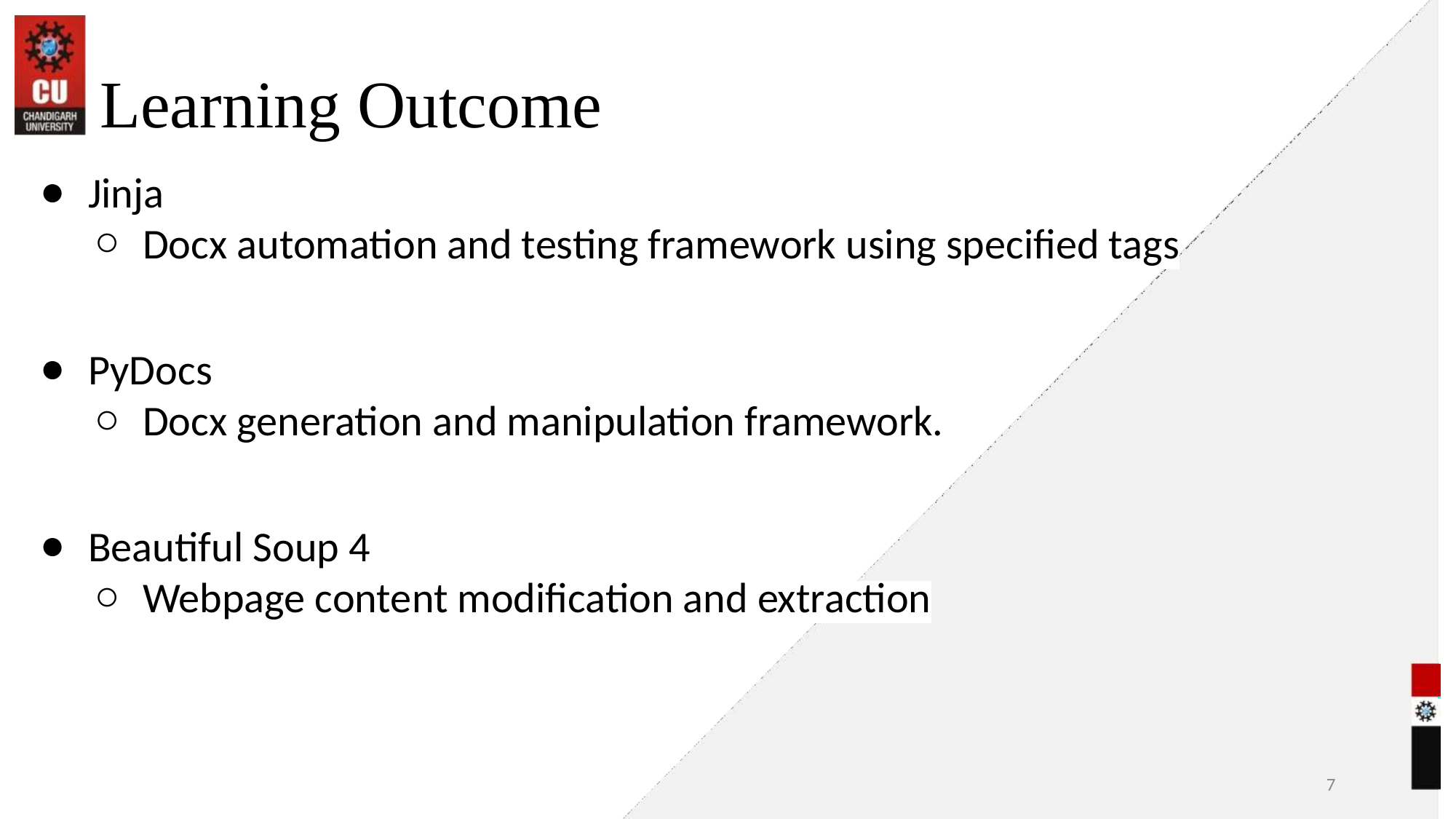

# Learning Outcome
Jinja
Docx automation and testing framework using specified tags

PyDocs
Docx generation and manipulation framework.

Beautiful Soup 4
Webpage content modification and extraction

7